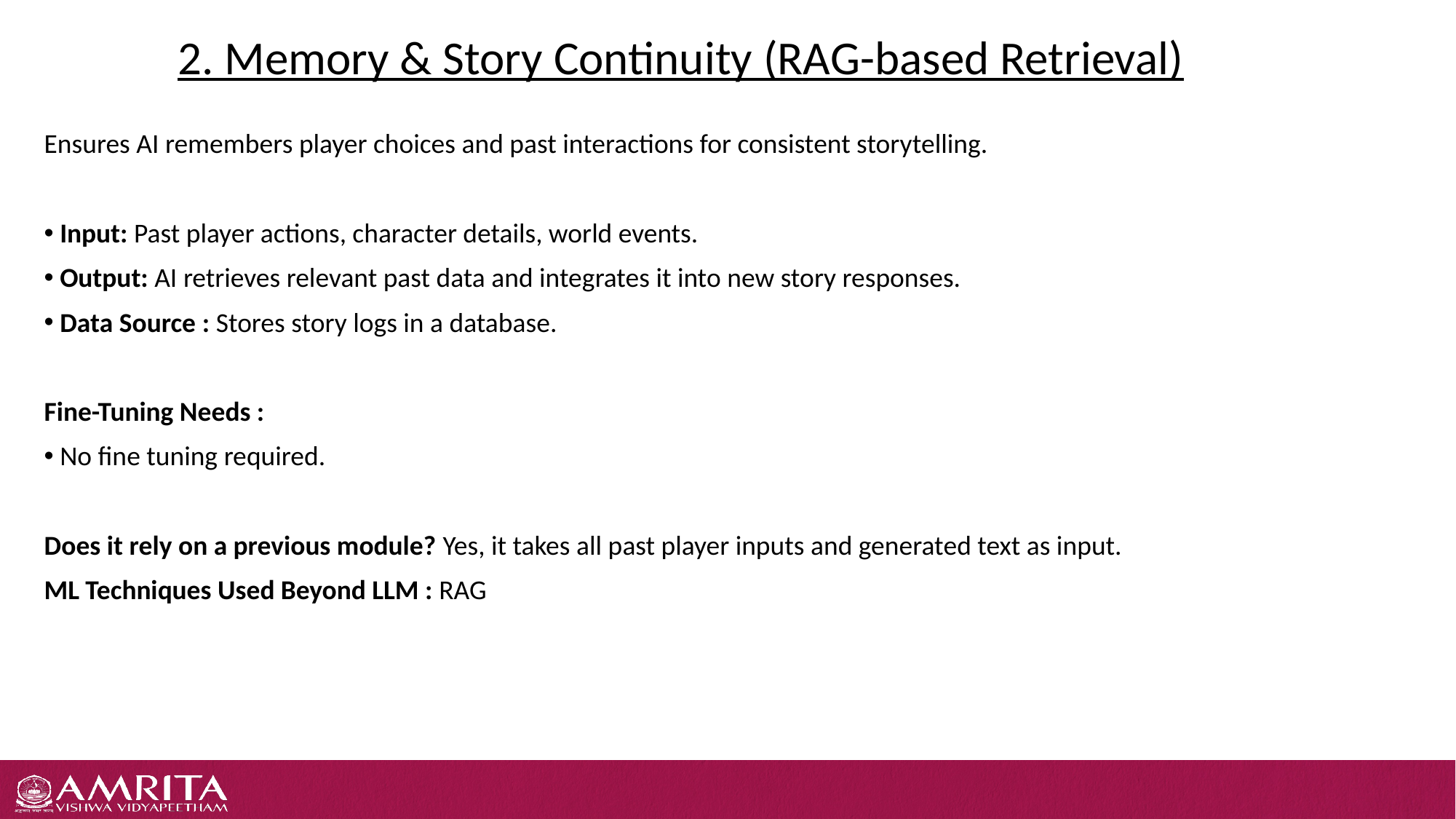

# 2. Memory & Story Continuity (RAG-based Retrieval)
Ensures AI remembers player choices and past interactions for consistent storytelling.

 Input: Past player actions, character details, world events.
 Output: AI retrieves relevant past data and integrates it into new story responses.
 Data Source : Stores story logs in a database.

Fine-Tuning Needs :
 No fine tuning required.

Does it rely on a previous module? Yes, it takes all past player inputs and generated text as input.
ML Techniques Used Beyond LLM : RAG